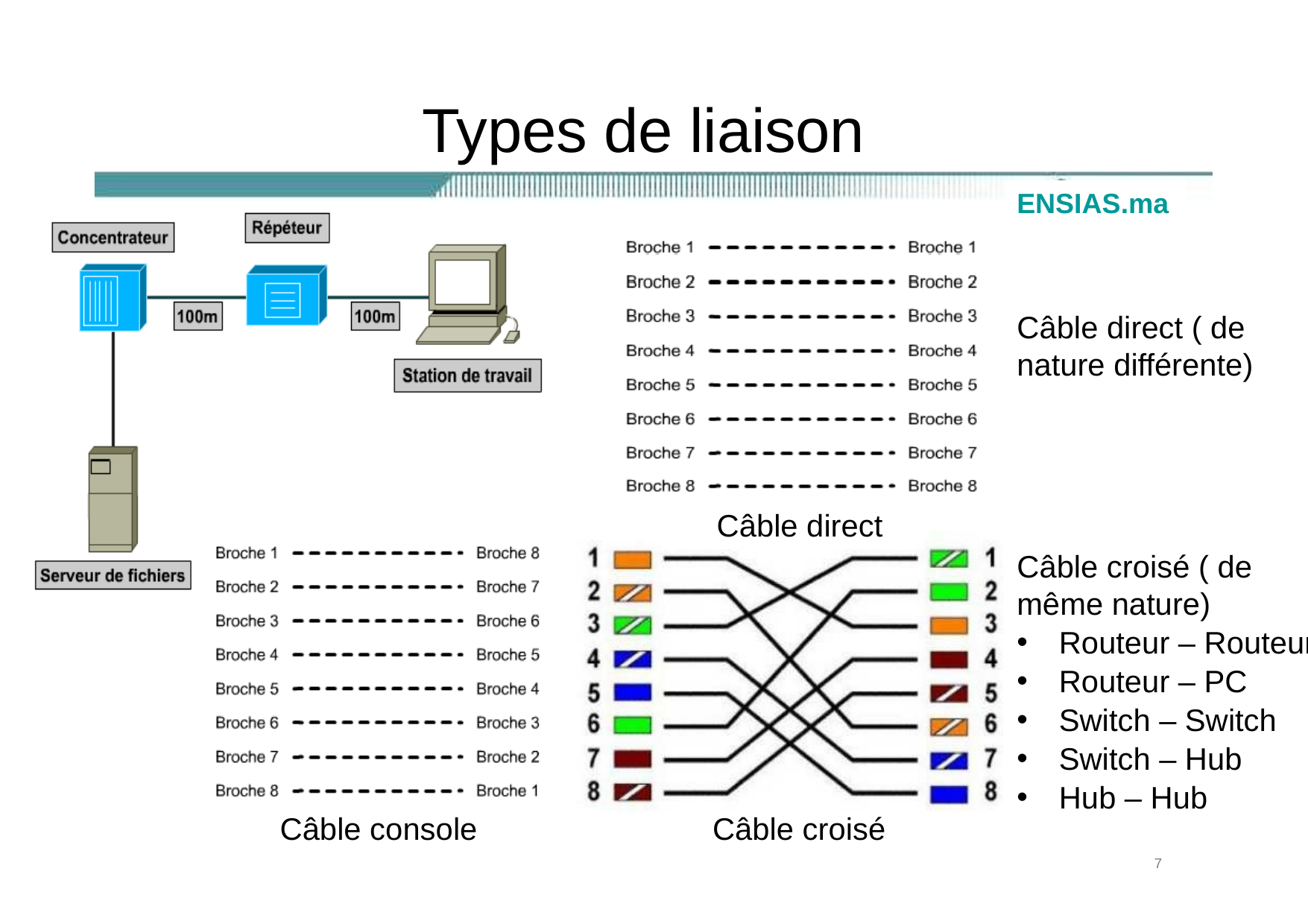

Types de liaison
ENSIAS.ma

Câble direct ( de nature différente)
Câble direct
Câble croisé ( de même nature)
Routeur – Routeur
Routeur – PC
Switch – Switch
Switch – Hub
Hub – Hub

Câble console
Câble croisé
7